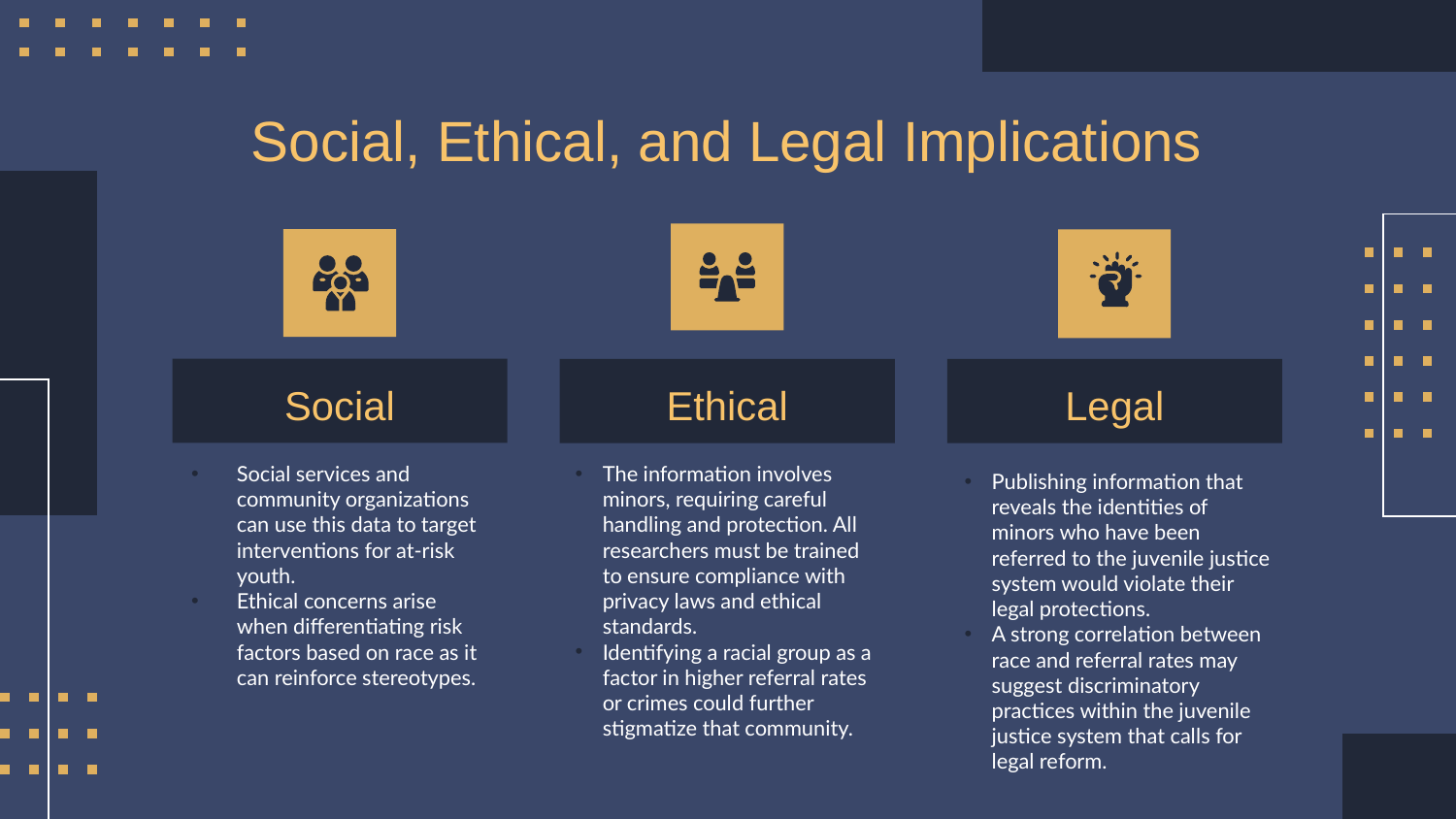

# Social, Ethical, and Legal Implications

Social
Ethical
Legal
Social services and community organizations can use this data to target interventions for at-risk youth.
Ethical concerns arise when differentiating risk factors based on race as it can reinforce stereotypes.
The information involves minors, requiring careful handling and protection. All researchers must be trained to ensure compliance with privacy laws and ethical standards.
Identifying a racial group as a factor in higher referral rates or crimes could further stigmatize that community.
Publishing information that reveals the identities of minors who have been referred to the juvenile justice system would violate their legal protections.
A strong correlation between race and referral rates may suggest discriminatory practices within the juvenile justice system that calls for legal reform.